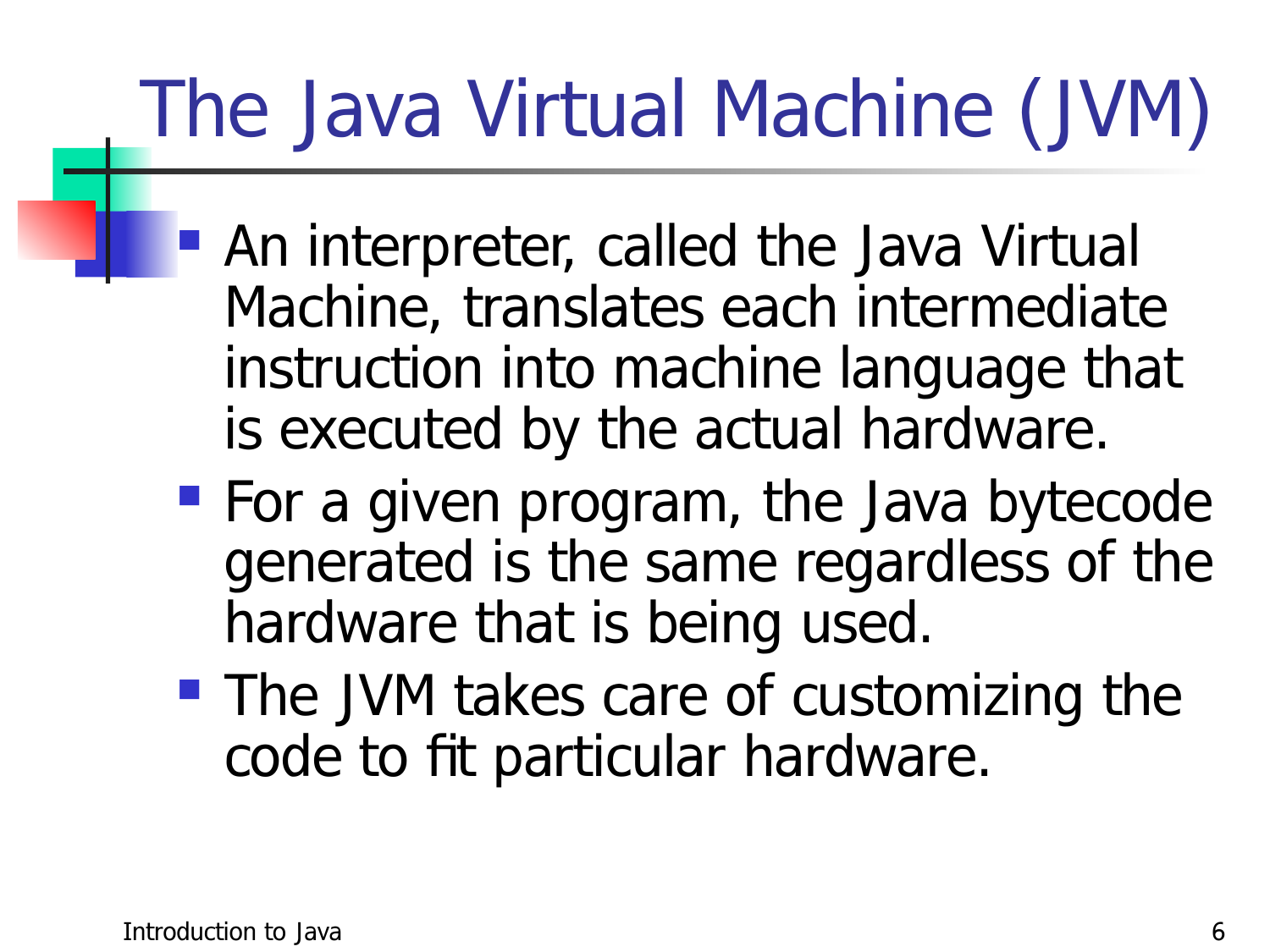

# The Java Virtual Machine (JVM)
An interpreter, called the Java Virtual Machine, translates each intermediate instruction into machine language that is executed by the actual hardware.
For a given program, the Java bytecode generated is the same regardless of the hardware that is being used.
The JVM takes care of customizing the code to fit particular hardware.
Introduction to Java
6